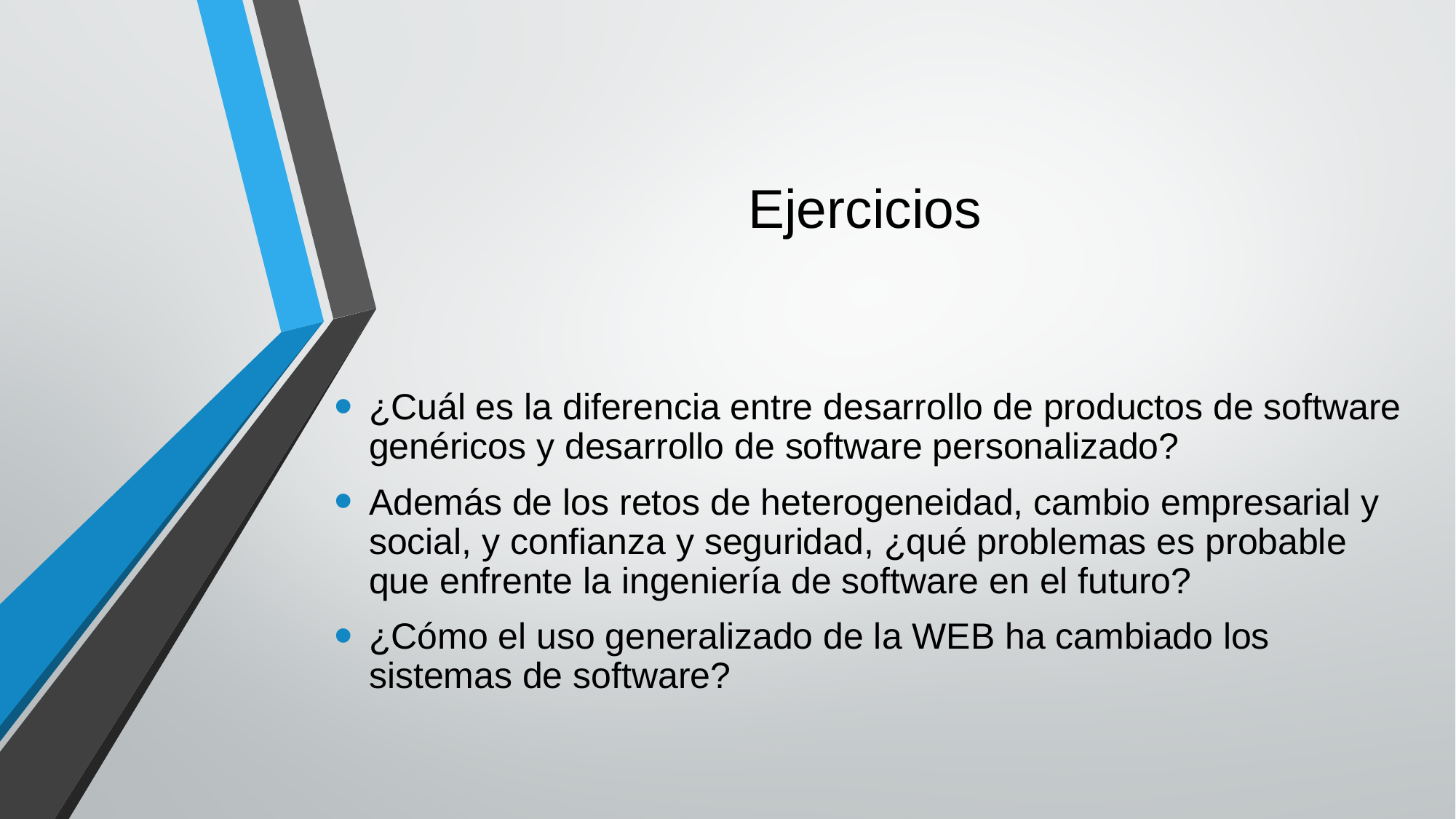

# Ejercicios

¿Cuál es la diferencia entre desarrollo de productos de software genéricos y desarrollo de software personalizado?
Además de los retos de heterogeneidad, cambio empresarial y social, y confianza y seguridad, ¿qué problemas es probable que enfrente la ingeniería de software en el futuro?
¿Cómo el uso generalizado de la WEB ha cambiado los sistemas de software?